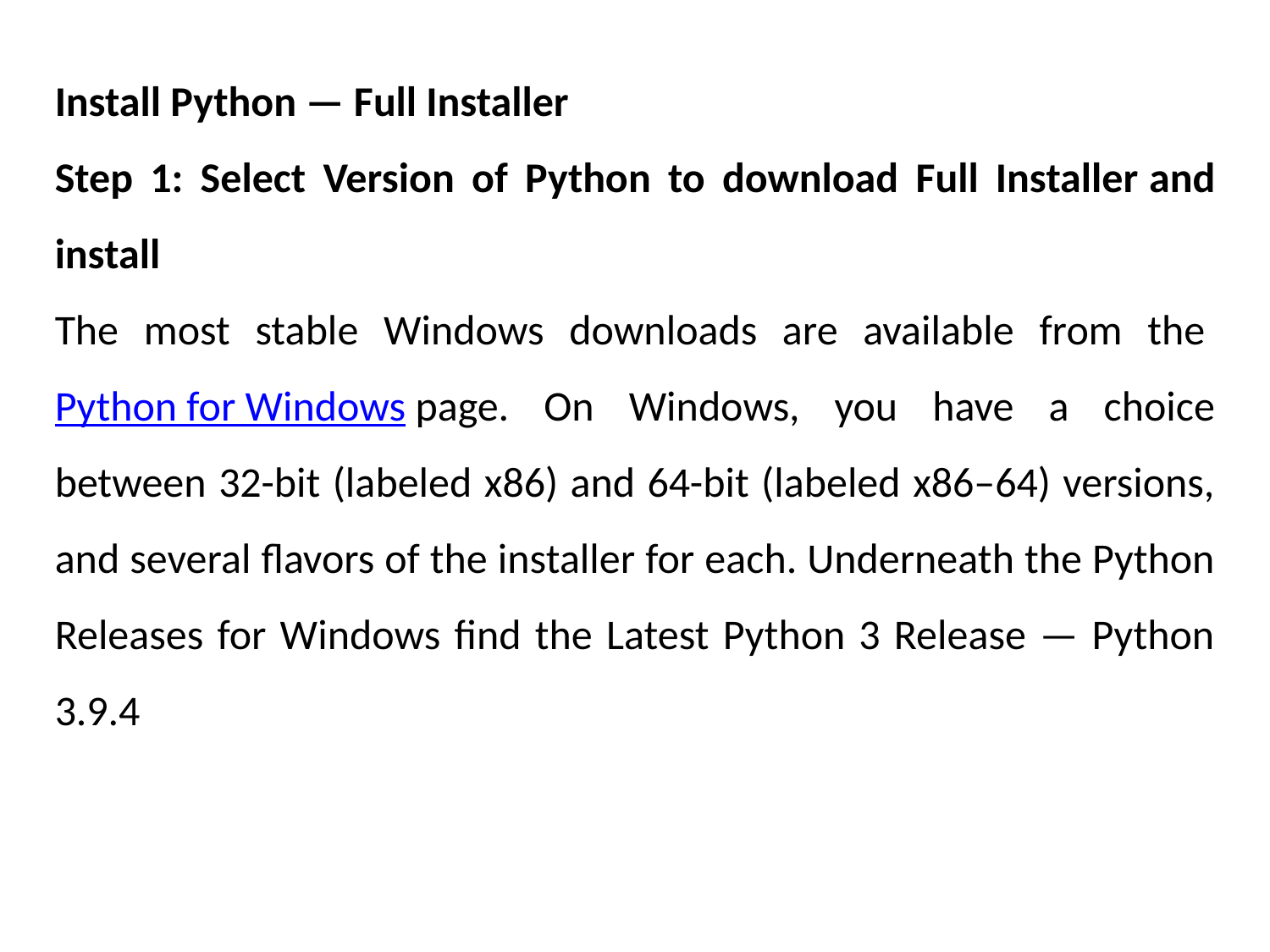

Install Python — Full Installer
Step 1: Select Version of Python to download Full Installer and install
The most stable Windows downloads are available from the Python for Windows page. On Windows, you have a choice between 32-bit (labeled x86) and 64-bit (labeled x86–64) versions, and several flavors of the installer for each. Underneath the Python Releases for Windows find the Latest Python 3 Release — Python 3.9.4